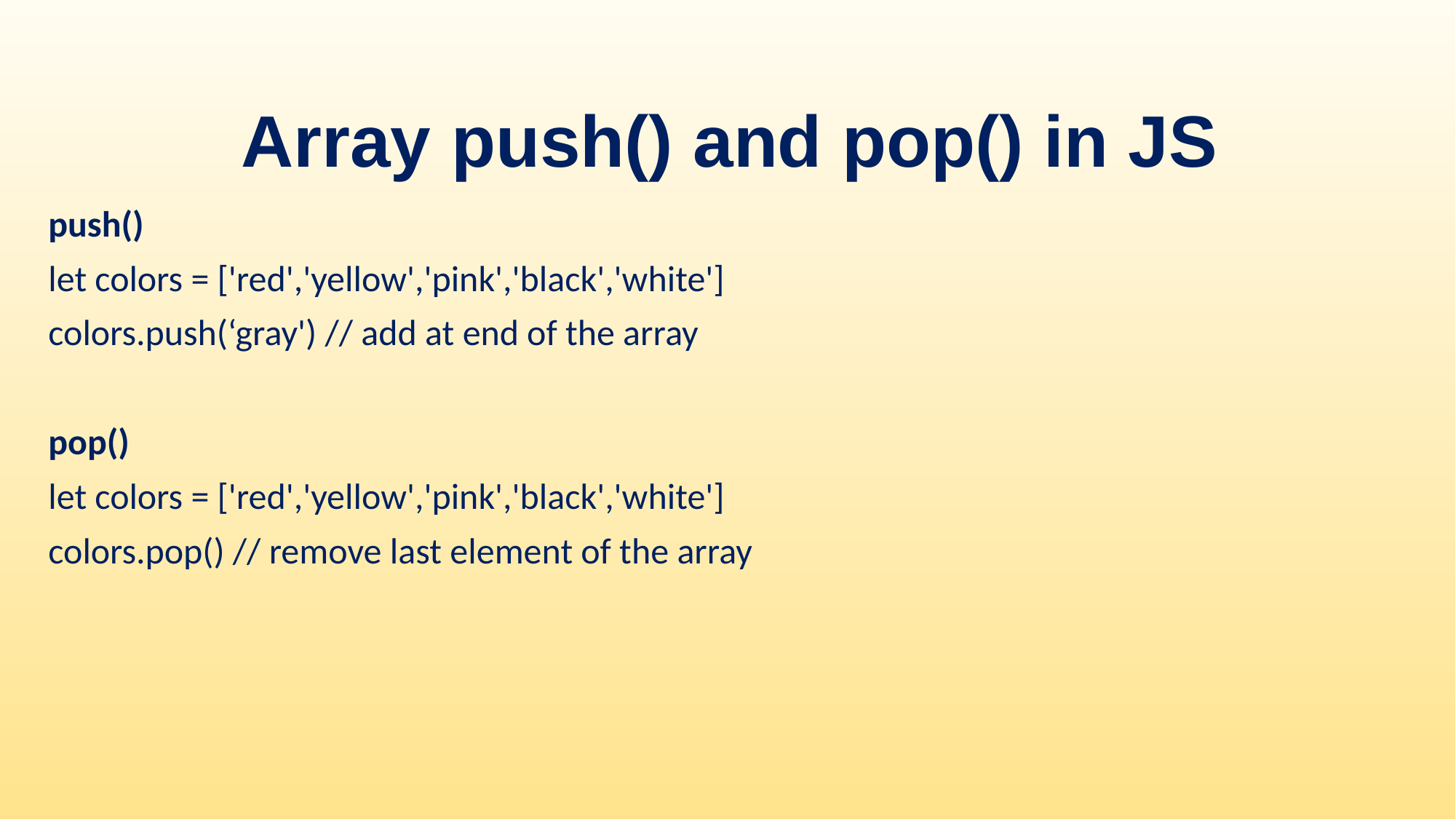

# Array push() and pop() in JS
push()
let colors = ['red','yellow','pink','black','white']
colors.push(‘gray') // add at end of the array

pop()
let colors = ['red','yellow','pink','black','white']
colors.pop() // remove last element of the array